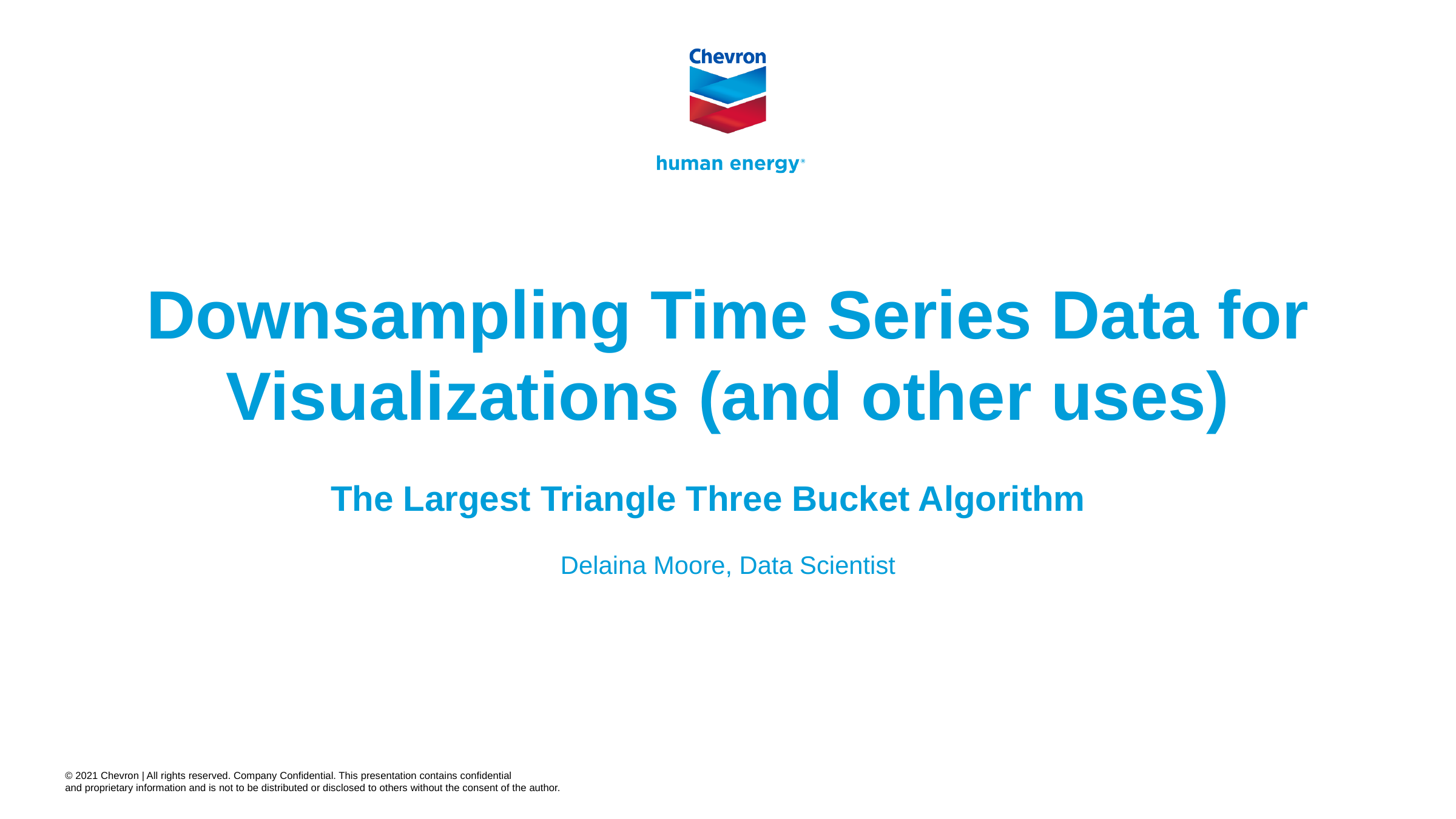

Downsampling Time Series Data for Visualizations (and other uses)
The Largest Triangle Three Bucket Algorithm
Delaina Moore, Data Scientist